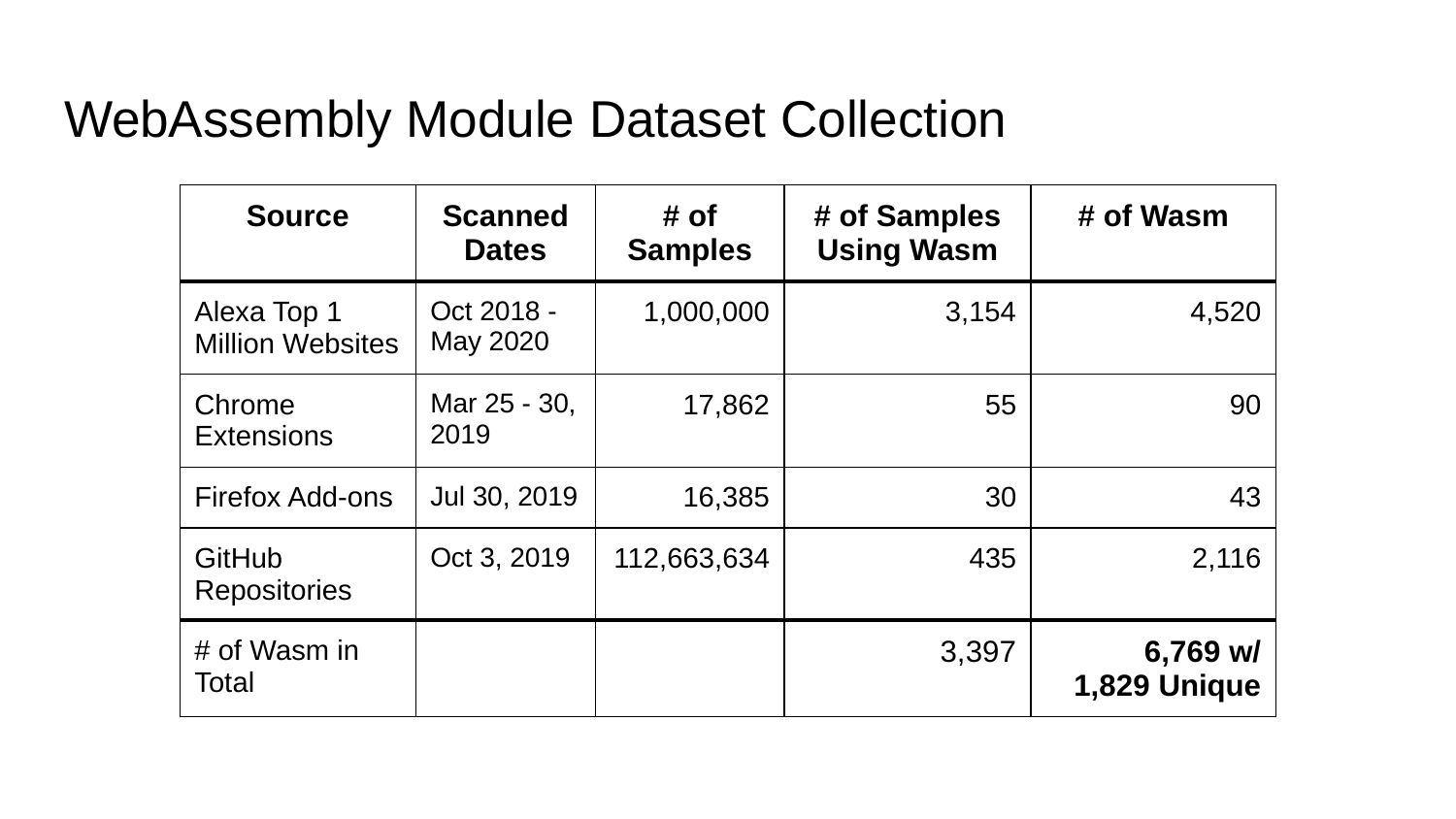

# WebAssembly Module Dataset Collection
| Source | Scanned Dates | # of Samples | # of Samples Using Wasm | # of Wasm |
| --- | --- | --- | --- | --- |
| Alexa Top 1 Million Websites | Oct 2018 - May 2020 | 1,000,000 | 3,154 | 4,520 |
| Chrome Extensions | Mar 25 - 30, 2019 | 17,862 | 55 | 90 |
| Firefox Add-ons | Jul 30, 2019 | 16,385 | 30 | 43 |
| GitHub Repositories | Oct 3, 2019 | 112,663,634 | 435 | 2,116 |
| # of Wasm in Total |  |  | 3,397 | 6,769 w/ 1,829 Unique |